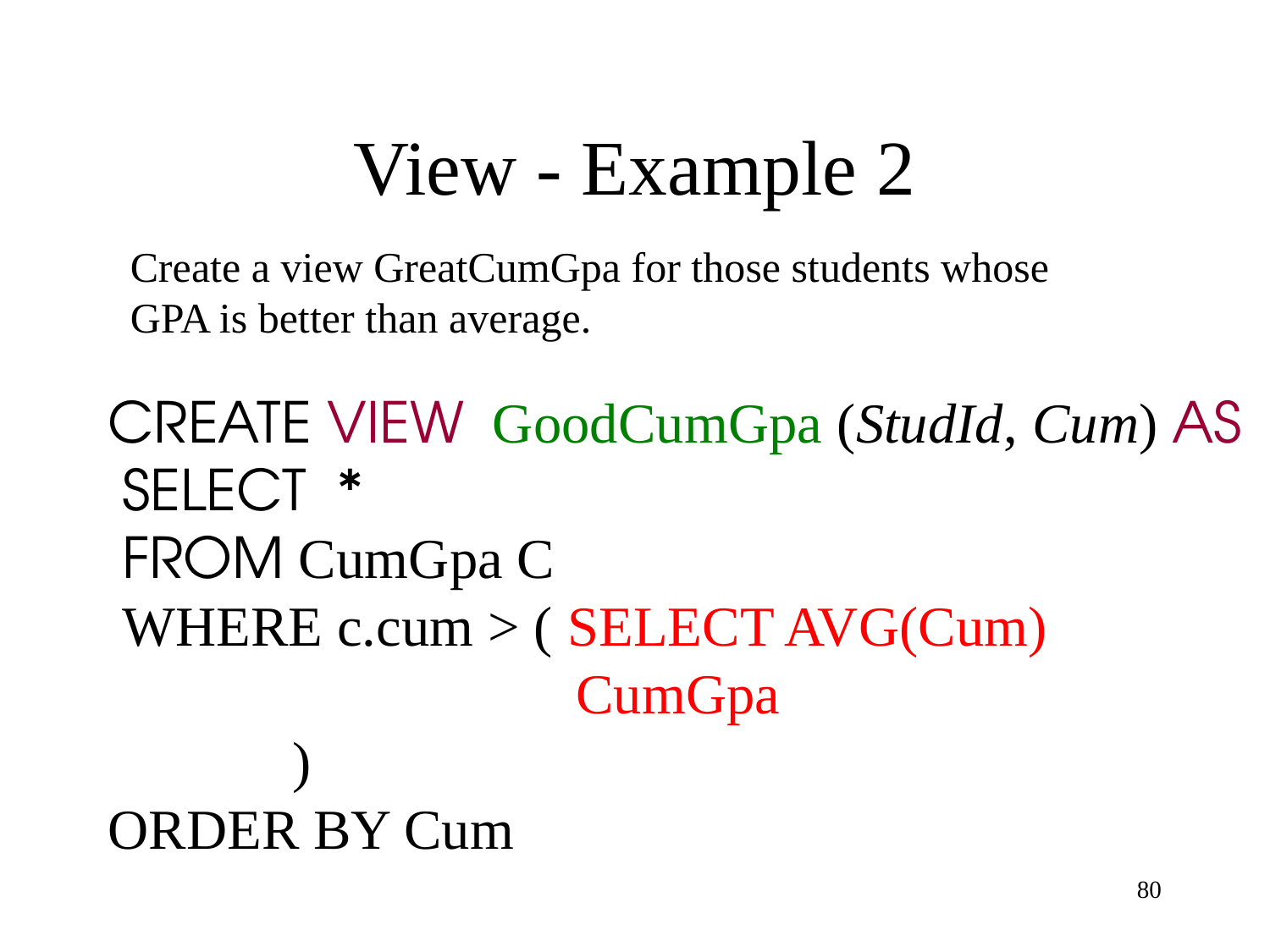

# View - Example 2
Create a view GreatCumGpa for those students whose GPA is better than average.
CREATE VIEW  GoodCumGpa (StudId, Cum) AS
 SELECT  *
 FROM CumGpa C
 WHERE c.cum > ( SELECT AVG(Cum)
                                 CumGpa
             )
ORDER BY Cum
80